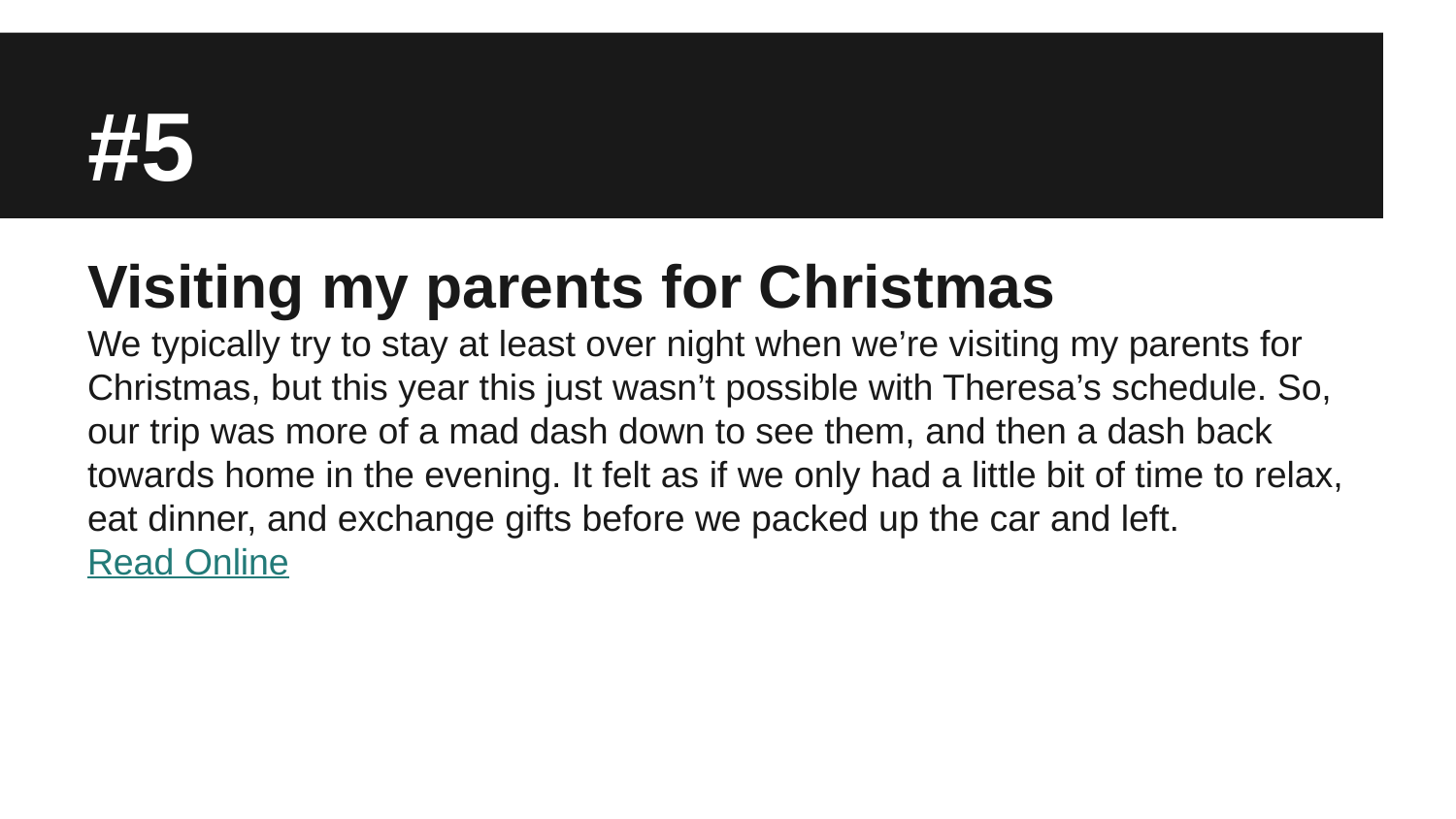

# #5
Visiting my parents for Christmas
We typically try to stay at least over night when we’re visiting my parents for Christmas, but this year this just wasn’t possible with Theresa’s schedule. So, our trip was more of a mad dash down to see them, and then a dash back towards home in the evening. It felt as if we only had a little bit of time to relax, eat dinner, and exchange gifts before we packed up the car and left.
Read Online